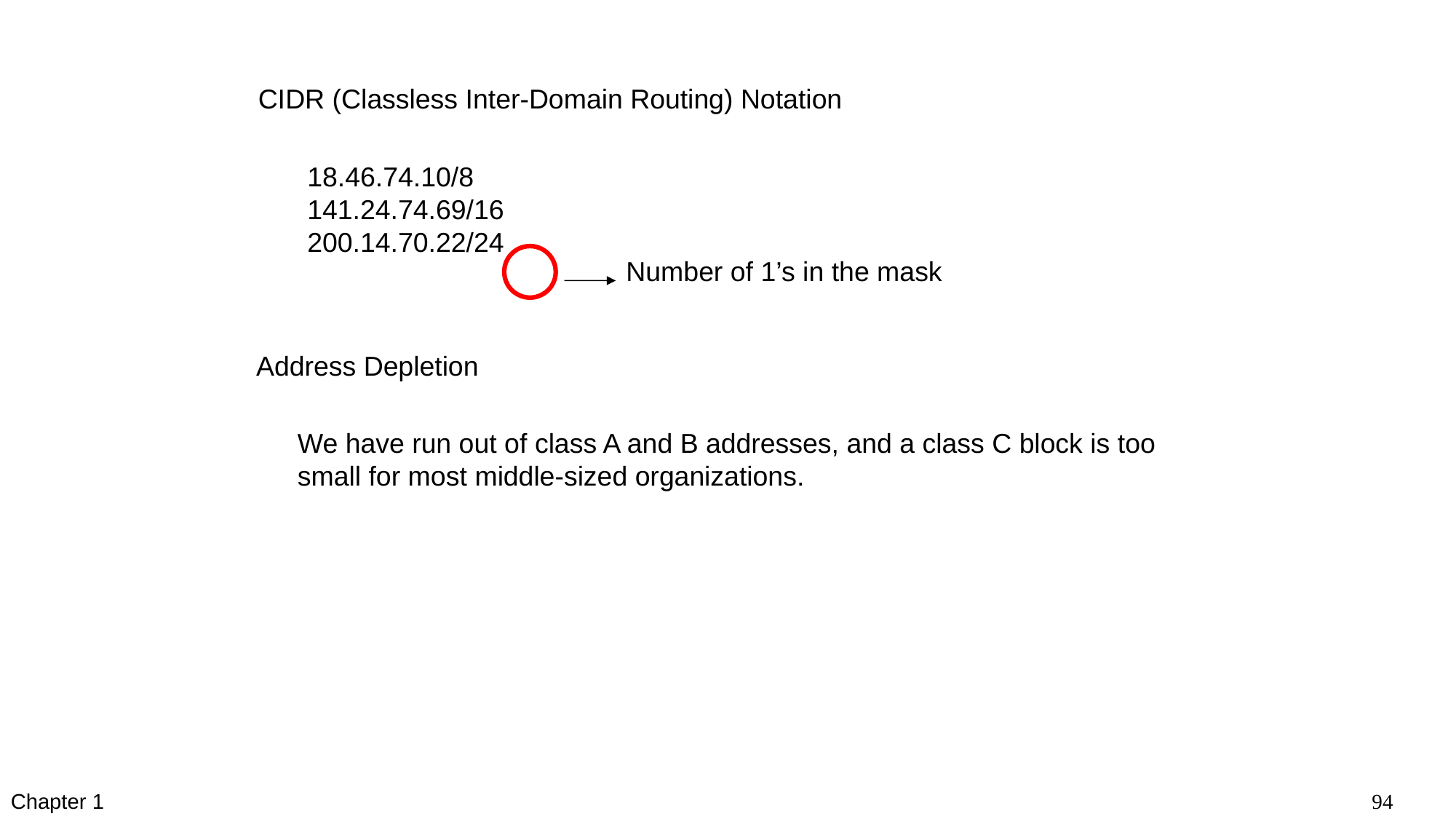

CIDR (Classless Inter-Domain Routing) Notation
18.46.74.10/8
141.24.74.69/16
200.14.70.22/24

Number of 1’s in the mask

Address Depletion
We have run out of class A and B addresses, and a class C block is too small for most middle-sized organizations.